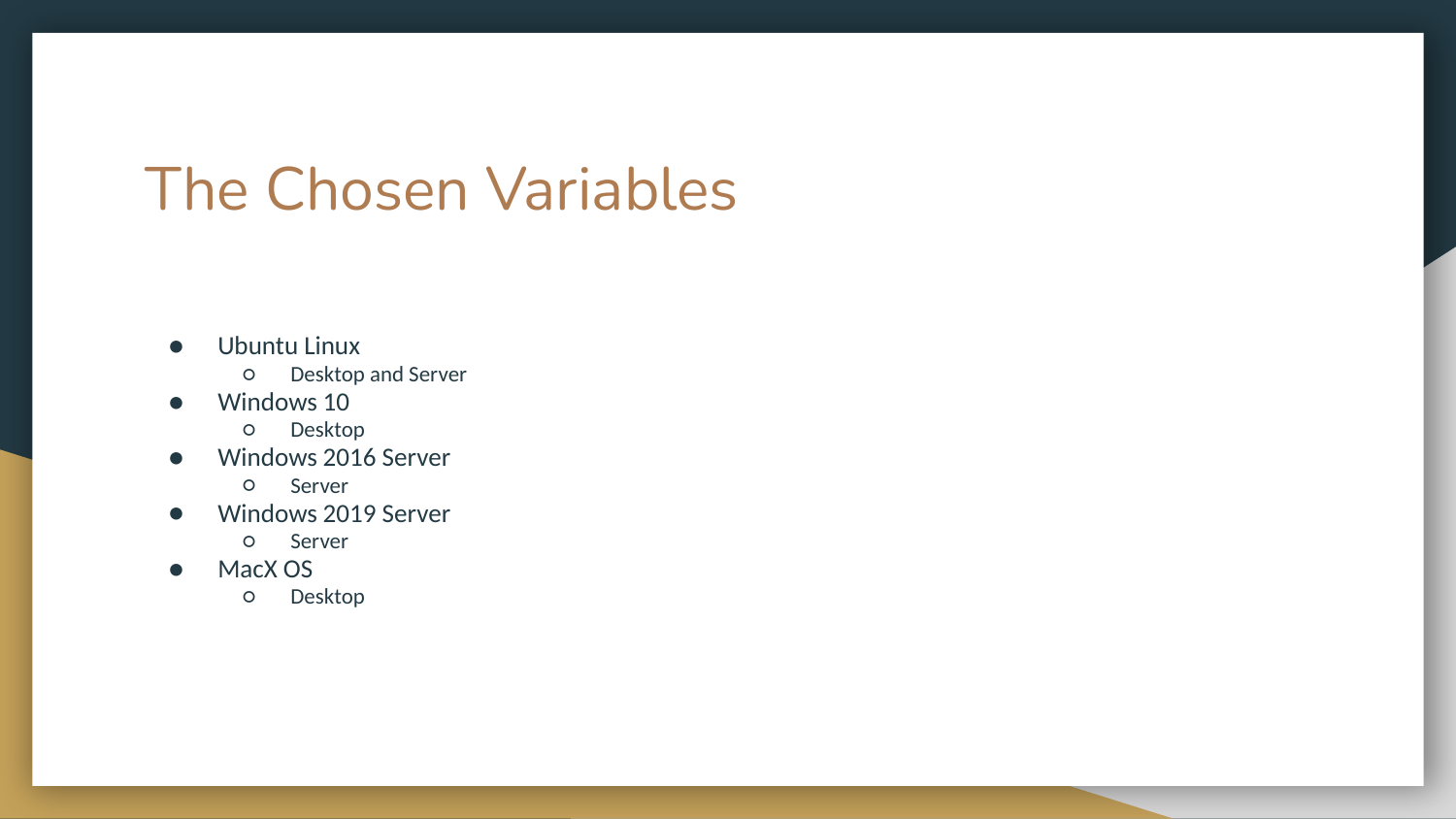

# The Chosen Variables
Ubuntu Linux
Desktop and Server
Windows 10
Desktop
Windows 2016 Server
Server
Windows 2019 Server
Server
MacX OS
Desktop